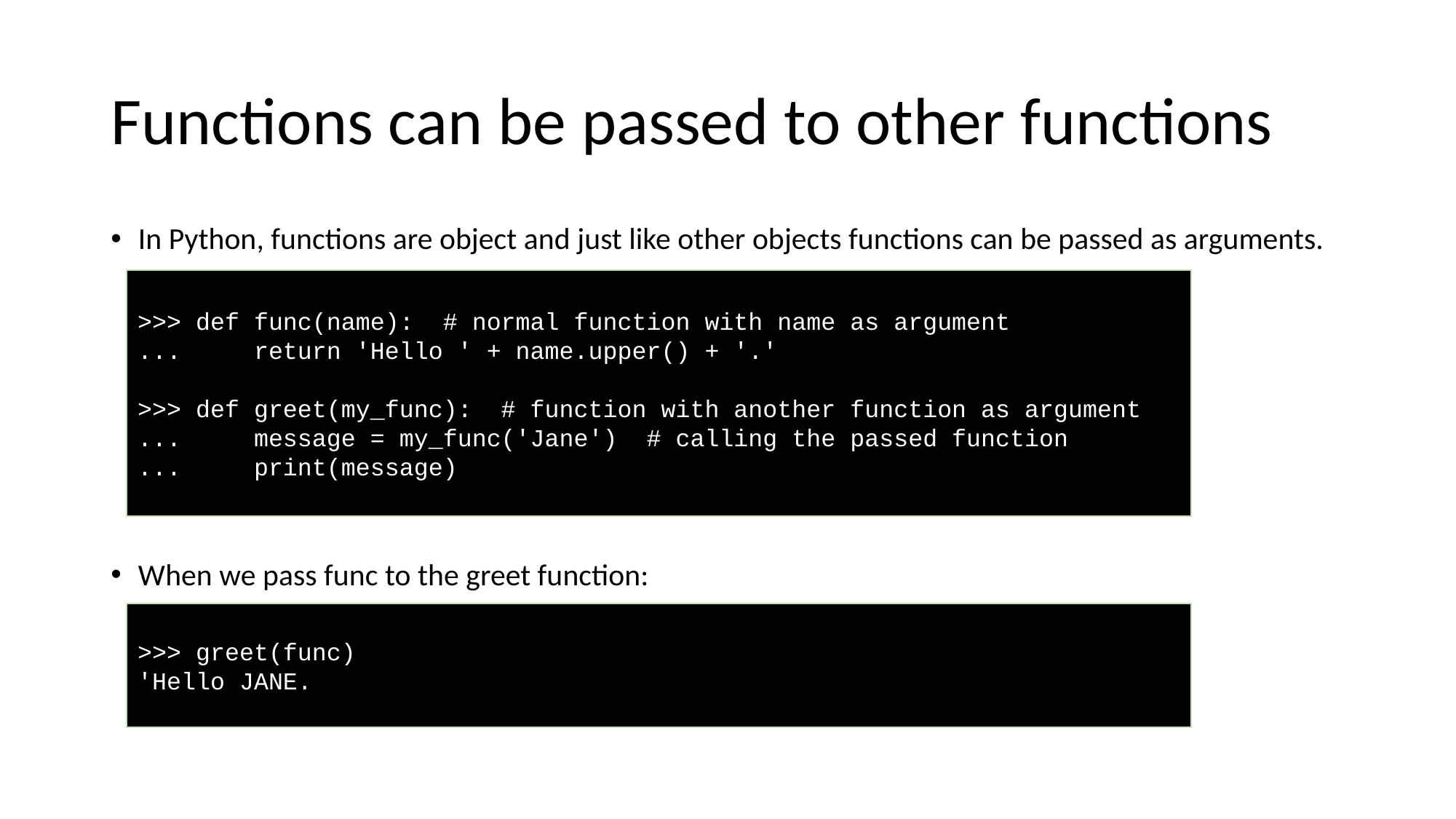

# Functions can be passed to other functions
In Python, functions are object and just like other objects functions can be passed as arguments.

When we pass func to the greet function:

>>> def func(name):  # normal function with name as argument
...     return 'Hello ' + name.upper() + '.'

>>> def greet(my_func):  # function with another function as argument
...     message = my_func('Jane')  # calling the passed function
...     print(message)
>>> greet(func)
'Hello JANE.